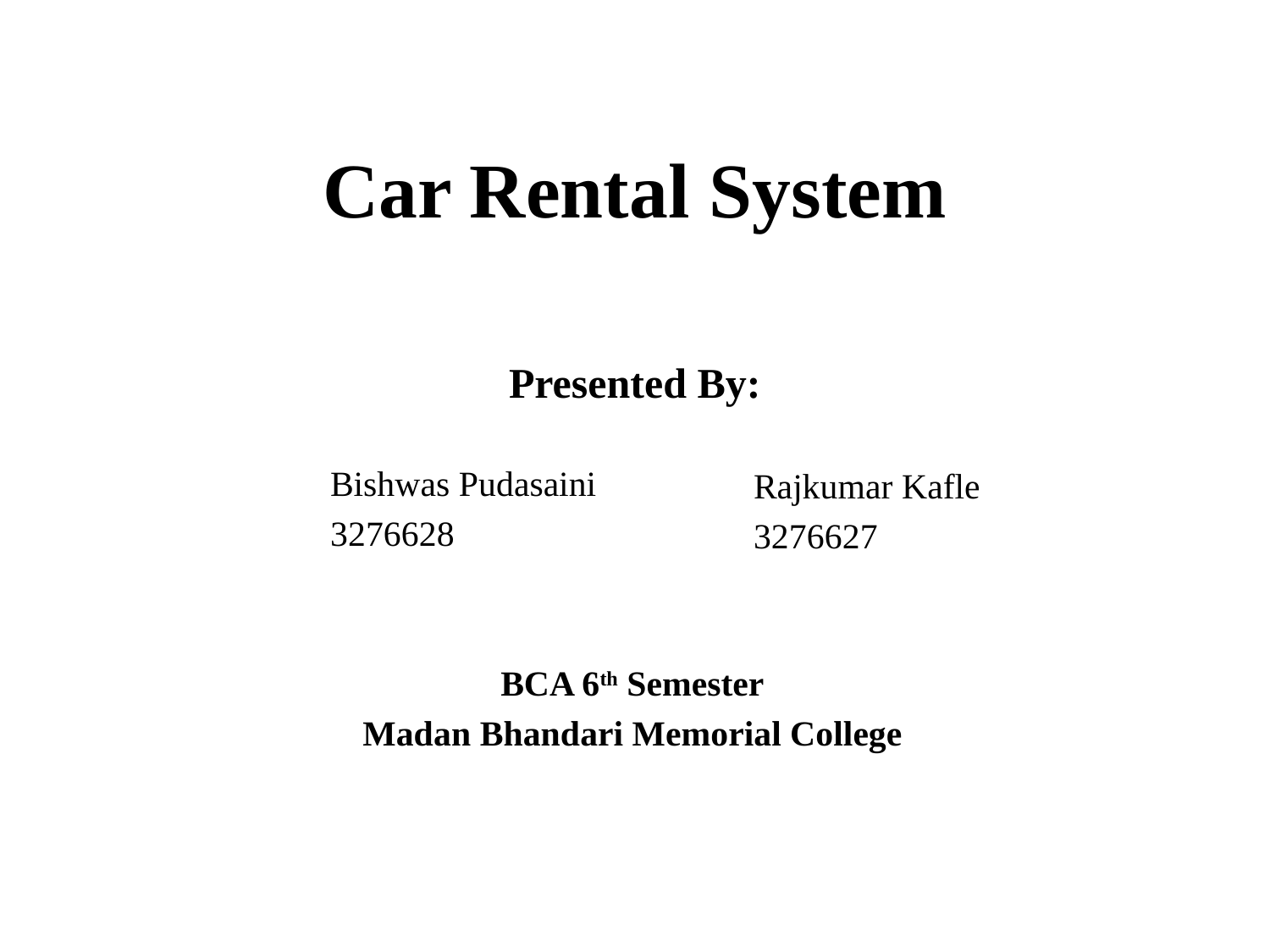

# Car Rental System
Presented By:
	Bishwas Pudasaini
	3276628
Rajkumar Kafle
3276627
BCA 6th Semester
Madan Bhandari Memorial College